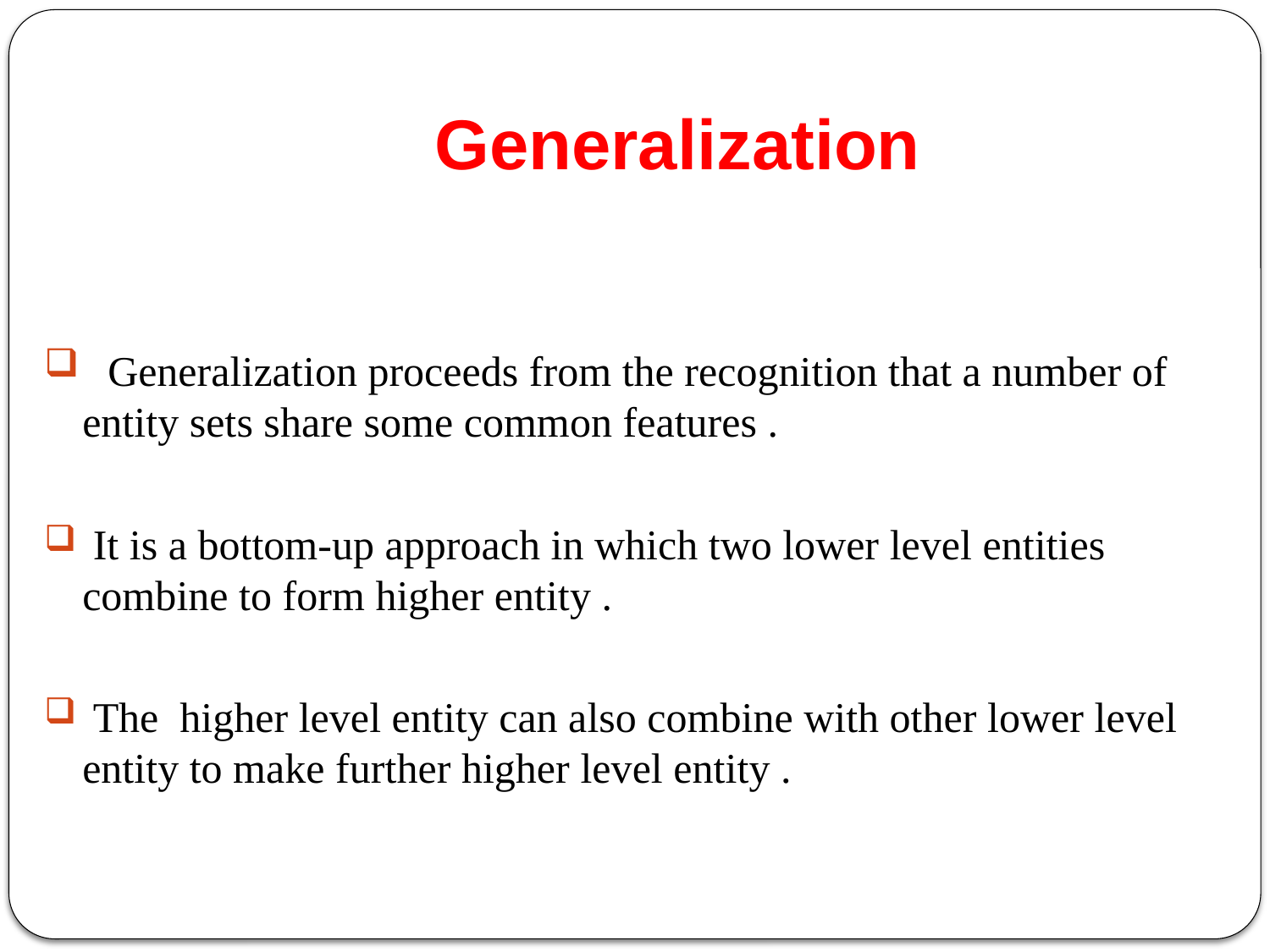

# Generalization

  Generalization proceeds from the recognition that a number of entity sets share some common features .

 It is a bottom-up approach in which two lower level entities combine to form higher entity .

 The  higher level entity can also combine with other lower level entity to make further higher level entity .